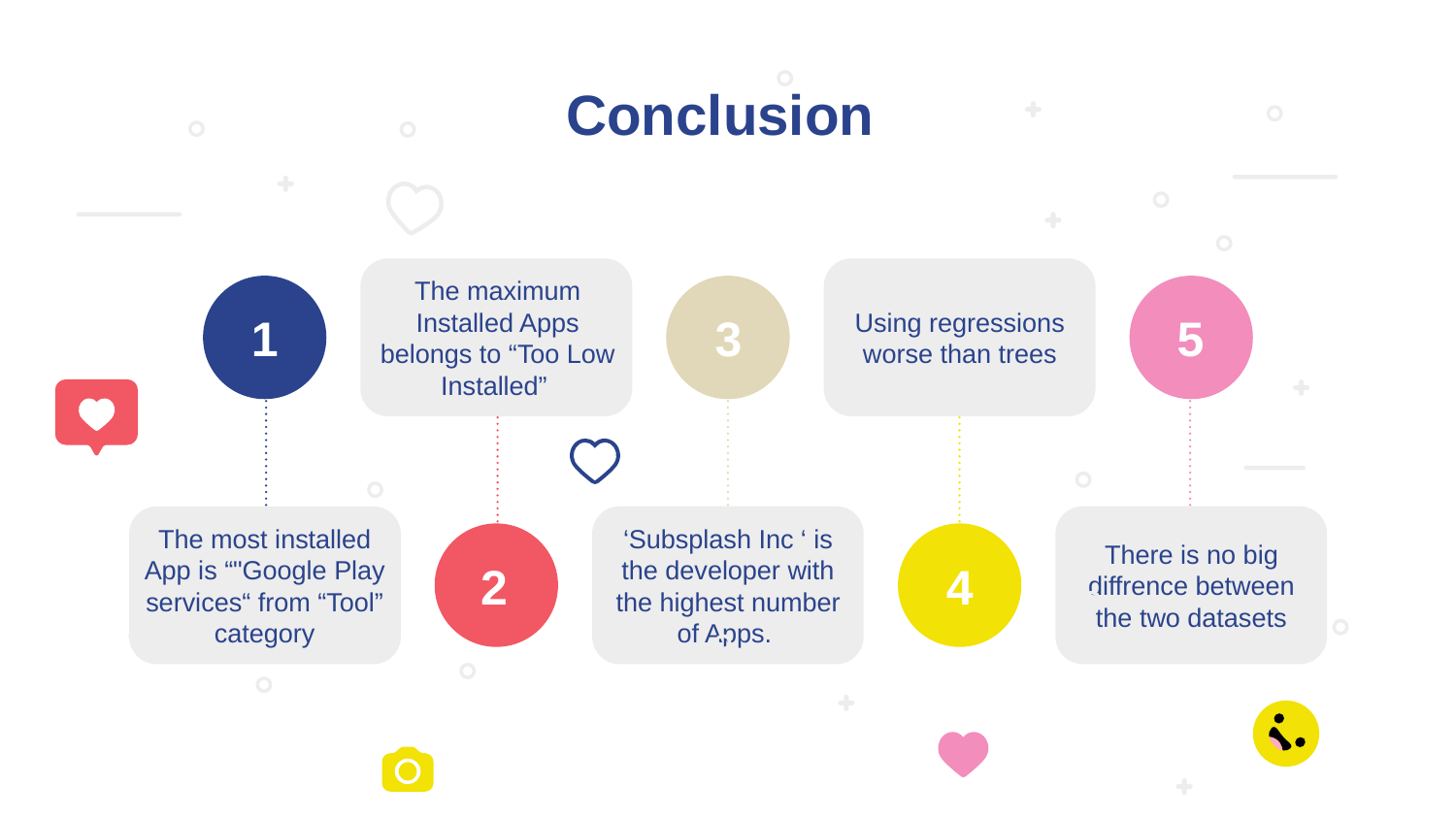

# Conclusion

The maximum Installed Apps belongs to “Too Low Installed”
Using regressions worse than trees
1

5

3

The most installed App is “"Google Play services“ from “Tool” category
‘Subsplash Inc ‘ is the developer with the highest number of Apps.
There is no big diffrence between the two datasets

2
4